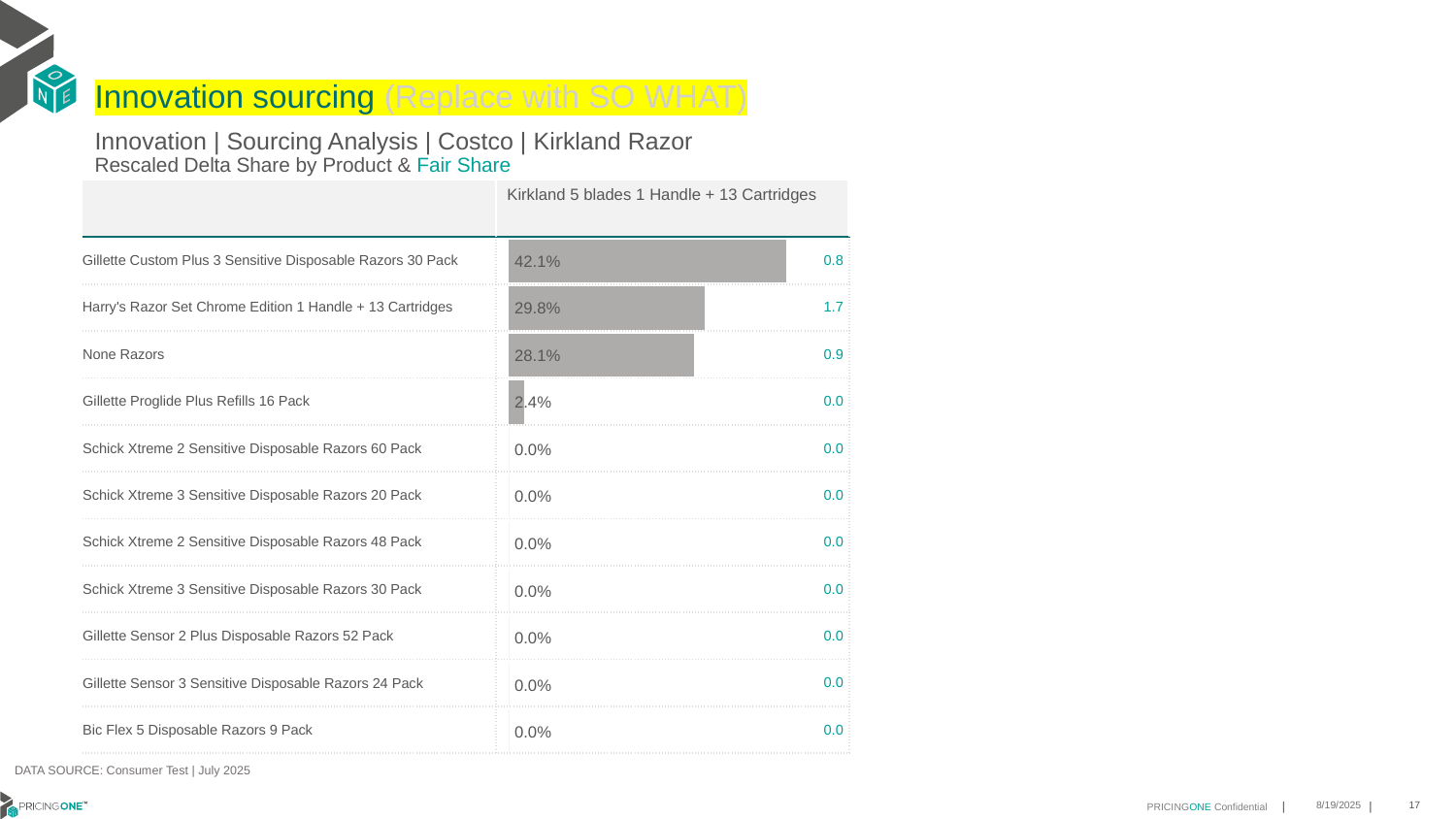

# Innovation sourcing (Replace with SO WHAT)
Innovation | Sourcing Analysis | Costco | Kirkland Razor
Rescaled Delta Share by Product & Fair Share
|  | Kirkland 5 blades 1 Handle + 13 Cartridges |
| --- | --- |
| Gillette Custom Plus 3 Sensitive Disposable Razors 30 Pack | 0.8 |
| Harry's Razor Set Chrome Edition 1 Handle + 13 Cartridges | 1.7 |
| None Razors | 0.9 |
| Gillette Proglide Plus Refills 16 Pack | 0.0 |
| Schick Xtreme 2 Sensitive Disposable Razors 60 Pack | 0.0 |
| Schick Xtreme 3 Sensitive Disposable Razors 20 Pack | 0.0 |
| Schick Xtreme 2 Sensitive Disposable Razors 48 Pack | 0.0 |
| Schick Xtreme 3 Sensitive Disposable Razors 30 Pack | 0.0 |
| Gillette Sensor 2 Plus Disposable Razors 52 Pack | 0.0 |
| Gillette Sensor 3 Sensitive Disposable Razors 24 Pack | 0.0 |
| Bic Flex 5 Disposable Razors 9 Pack | 0.0 |

### Chart

| Category | Kirkland 5 blades 1 Handle + 13 Cartridges |
|---|---|
| Gillette Custom Plus 3 Sensitive Disposable Razors 30 Pack | 0.42120816505316966 |
| Harry's Razor Set Chrome Edition 1 Handle + 13 Cartridges | 0.2979233183775443 |
| None Razors | 0.2808685165692858 |
| Gillette Proglide Plus Refills 16 Pack | 0.023677193377583384 |
| Schick Xtreme 2 Sensitive Disposable Razors 60 Pack | -0.0 |
| Schick Xtreme 3 Sensitive Disposable Razors 20 Pack | -0.0 |
| Schick Xtreme 2 Sensitive Disposable Razors 48 Pack | -0.0 |
| Schick Xtreme 3 Sensitive Disposable Razors 30 Pack | -0.0 |
| Gillette Sensor 2 Plus Disposable Razors 52 Pack | -0.0 |
| Gillette Sensor 3 Sensitive Disposable Razors 24 Pack | -0.0 |
| Bic Flex 5 Disposable Razors 9 Pack  | -0.0 |
DATA SOURCE: Consumer Test | July 2025

8/19/2025
17